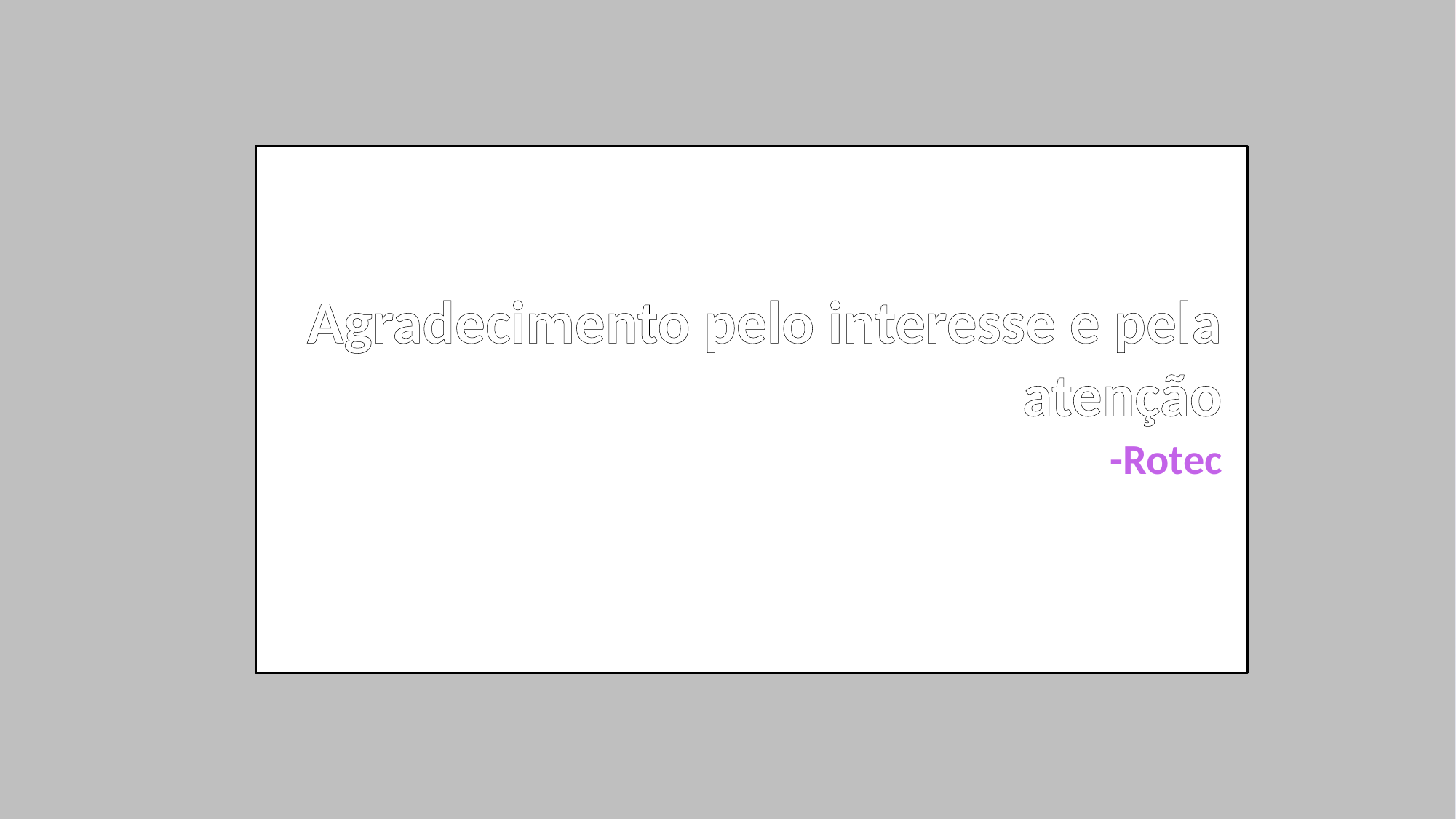

Agradecimento pelo interesse e pela atenção
-Rotec